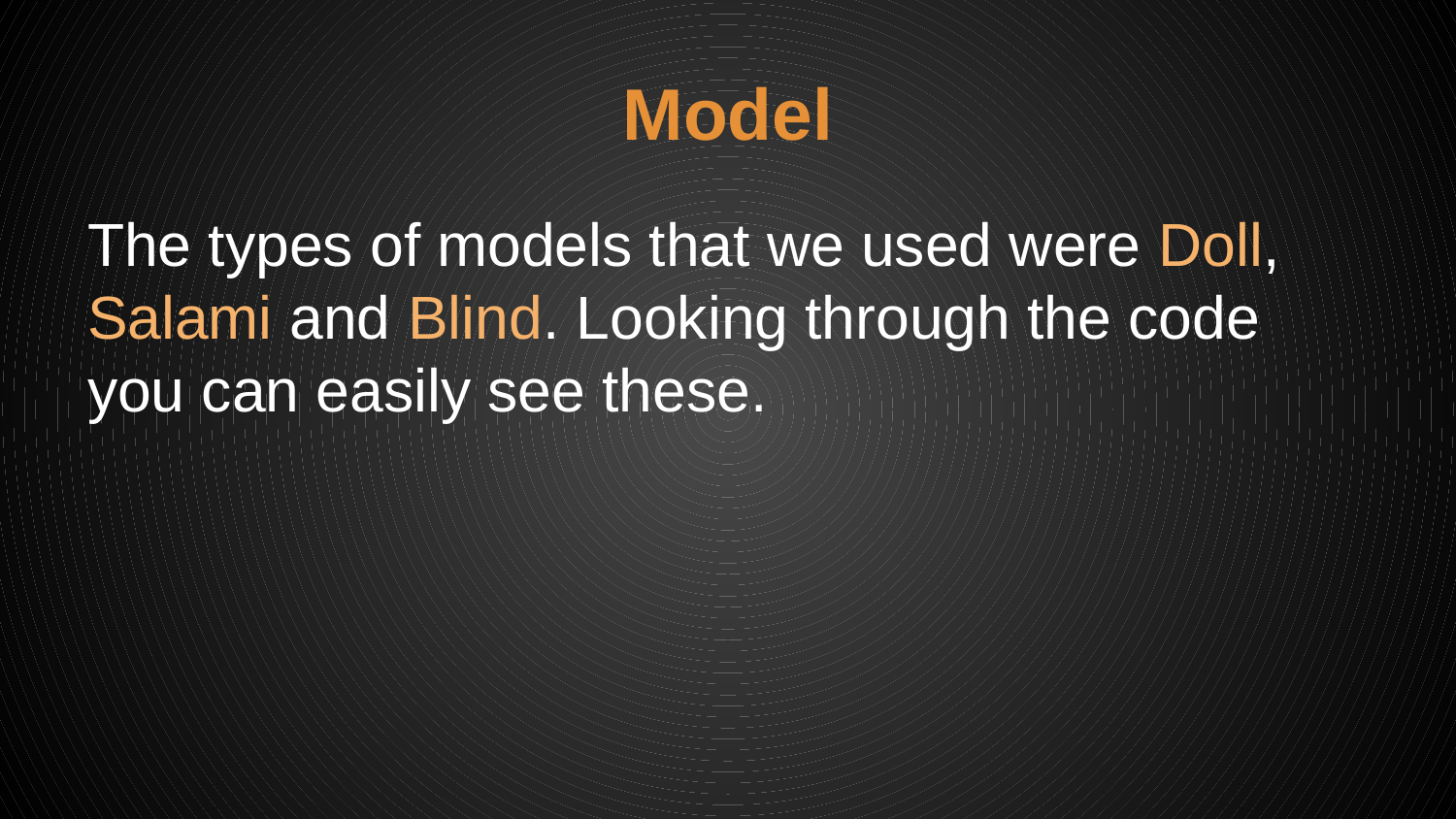

# Model
The types of models that we used were Doll, Salami and Blind. Looking through the code you can easily see these.